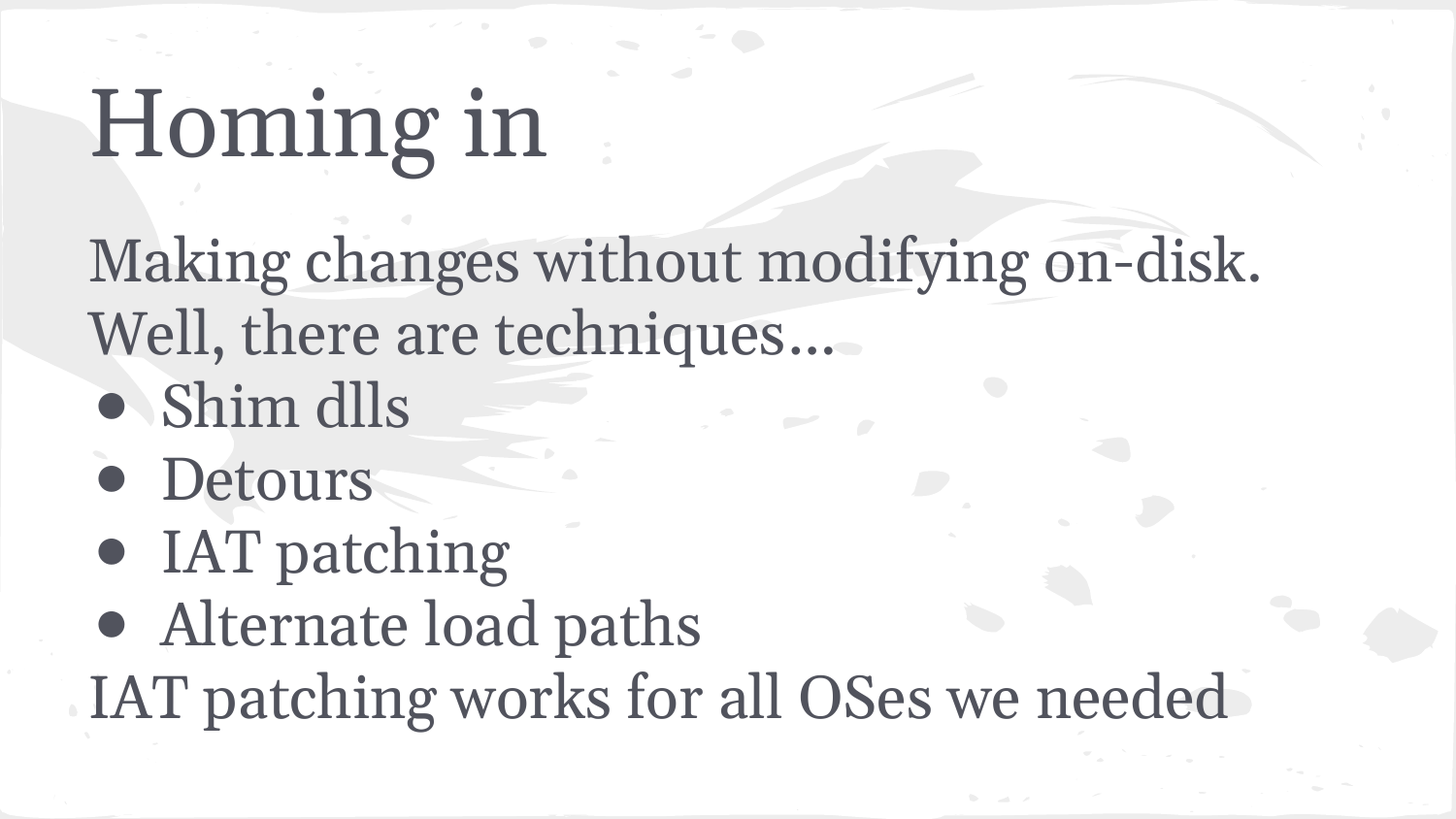

# Homing in
Making changes without modifying on-disk. Well, there are techniques…
Shim dlls
Detours
IAT patching
Alternate load paths
IAT patching works for all OSes we needed